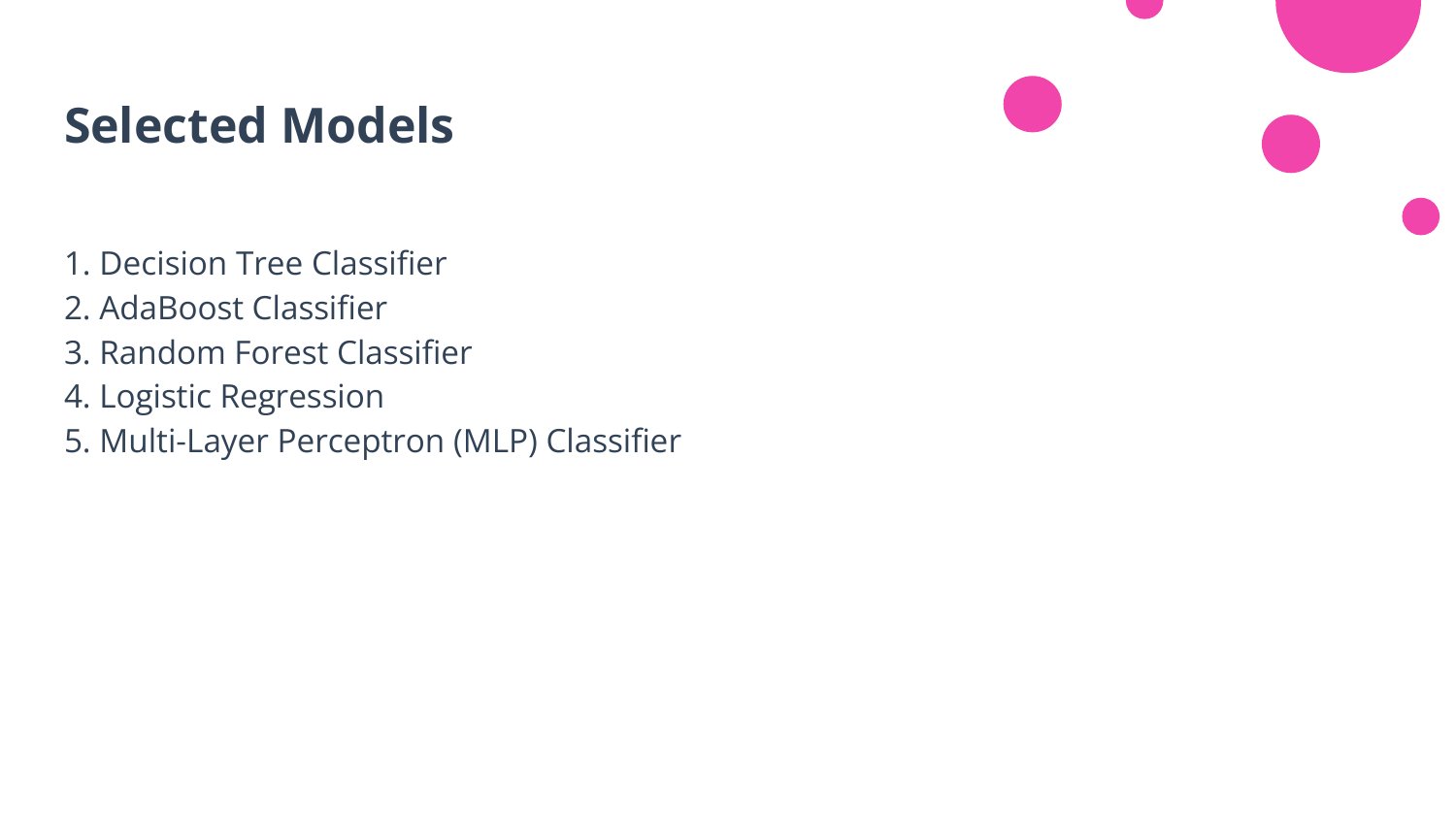

# Selected Models

1. Decision Tree Classifier
2. AdaBoost Classifier
3. Random Forest Classifier
4. Logistic Regression
5. Multi-Layer Perceptron (MLP) Classifier